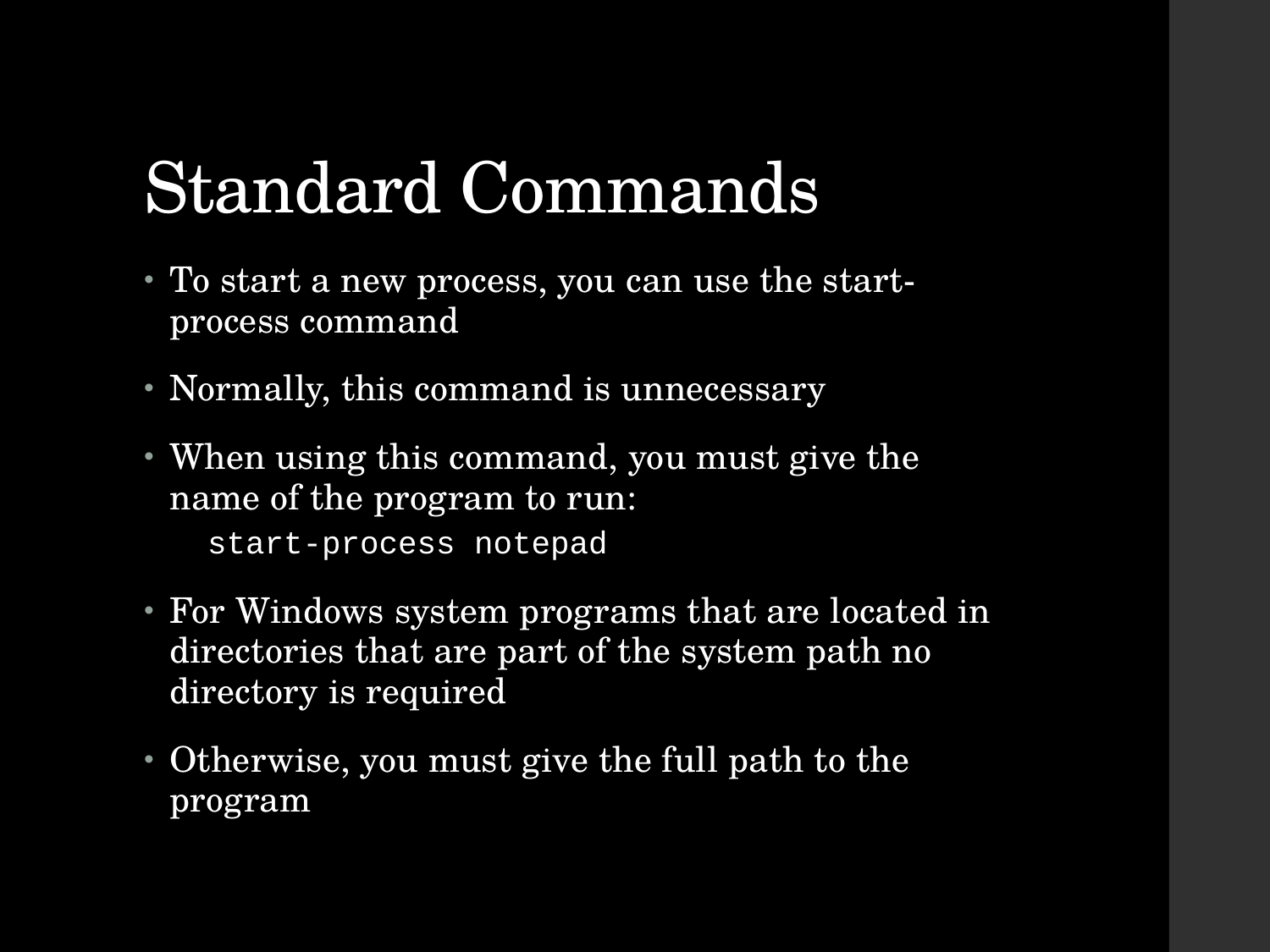

# Standard Commands
To start a new process, you can use the start-process command
Normally, this command is unnecessary
When using this command, you must give the name of the program to run:
start-process notepad
For Windows system programs that are located in directories that are part of the system path no directory is required
Otherwise, you must give the full path to the program